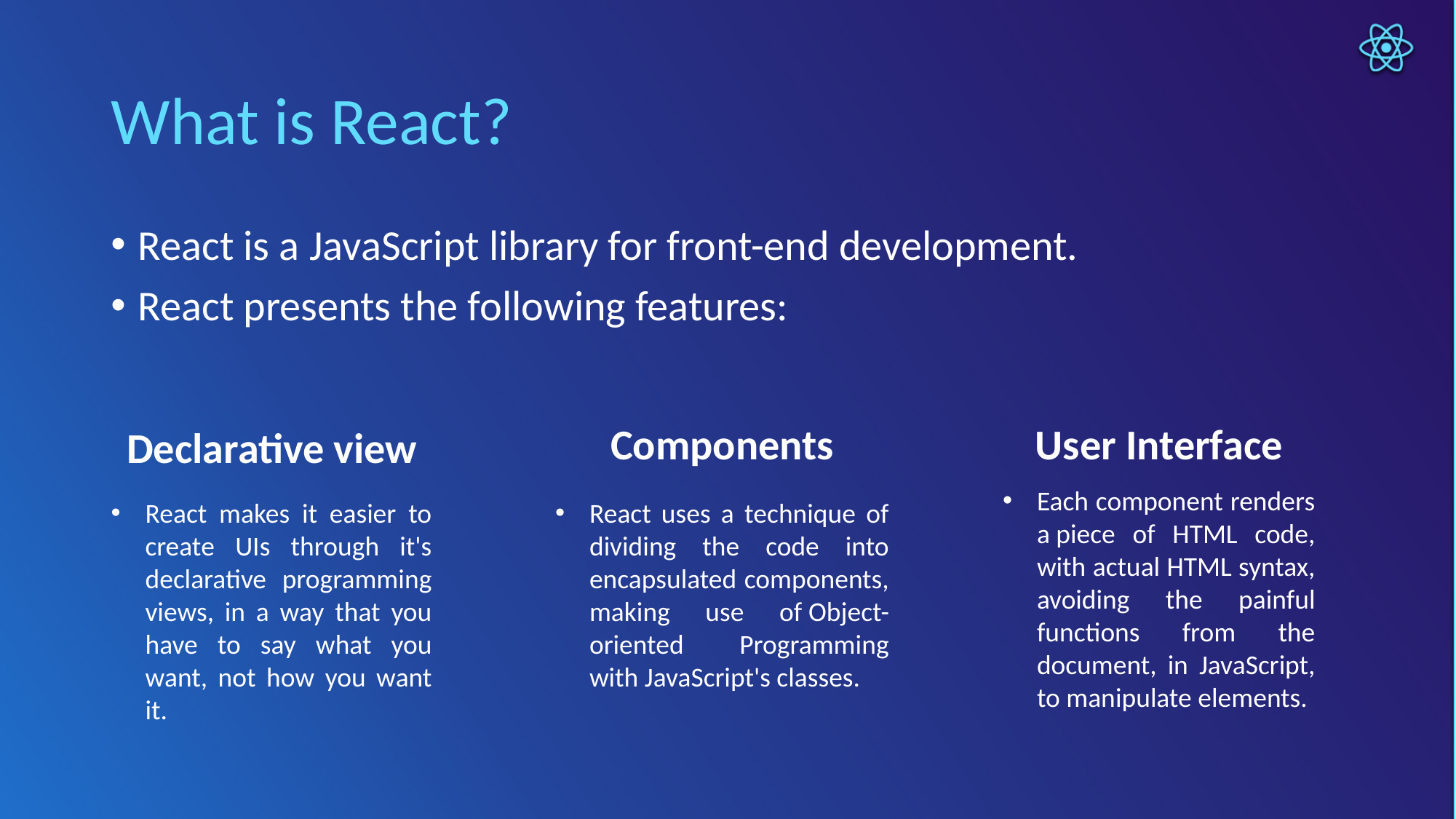

# What is React?
React is a JavaScript library for front-end development.
React presents the following features:
User Interface
Components
Declarative view
Each component renders a piece of HTML code, with actual HTML syntax, avoiding the painful functions from the document, in JavaScript, to manipulate elements.
React makes it easier to create UIs through it's declarative programming views, in a way that you have to say what you want, not how you want it.
React uses a technique of dividing the code into encapsulated components, making use of Object-oriented Programming with JavaScript's classes.